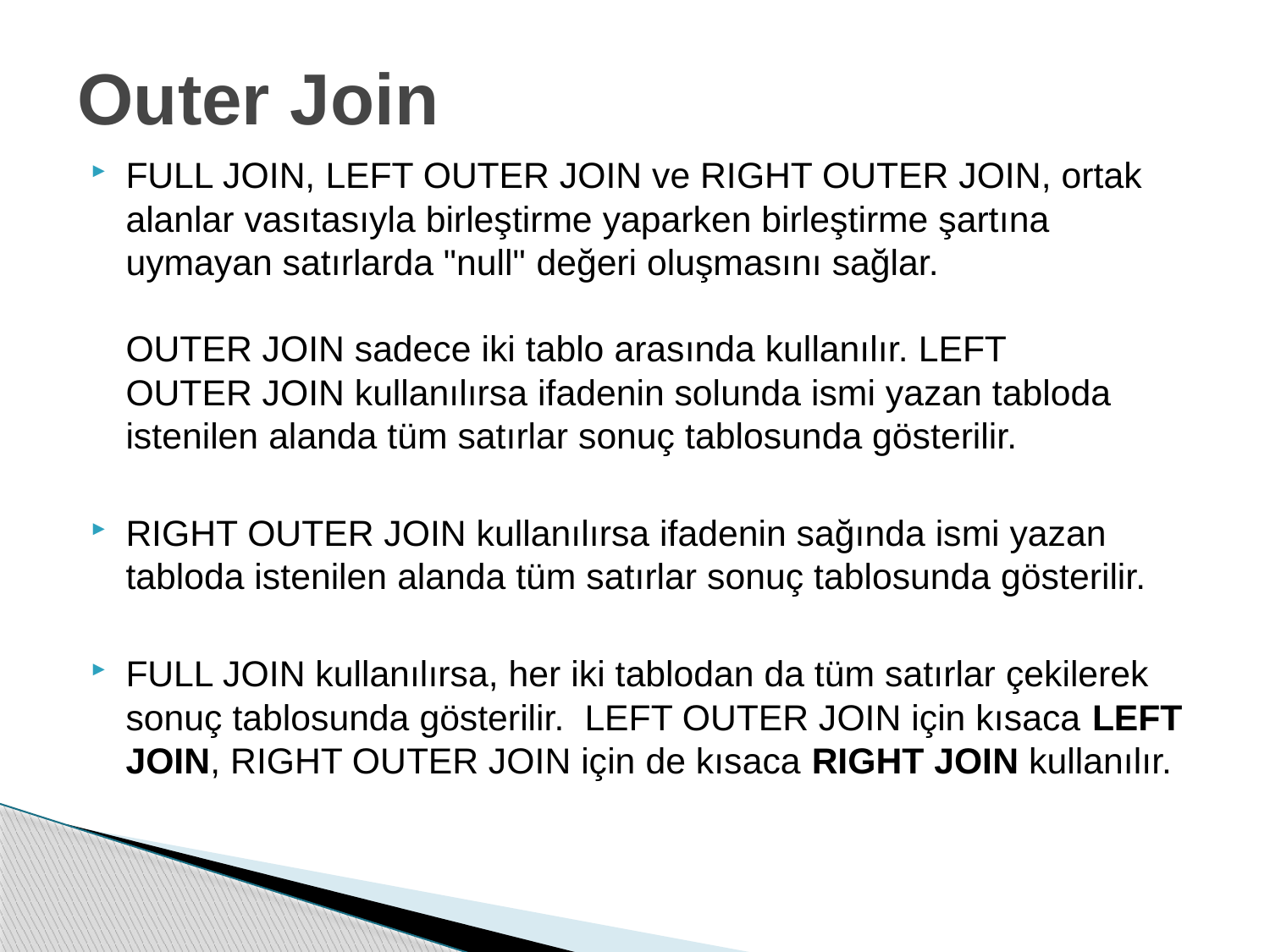

# Outer Join
FULL JOIN, LEFT OUTER JOIN ve RIGHT OUTER JOIN, ortak alanlar vasıtasıyla birleştirme yaparken birleştirme şartına uymayan satırlarda "null" değeri oluşmasını sağlar.
OUTER JOIN sadece iki tablo arasında kullanılır. LEFT OUTER JOIN kullanılırsa ifadenin solunda ismi yazan tabloda istenilen alanda tüm satırlar sonuç tablosunda gösterilir.

RIGHT OUTER JOIN kullanılırsa ifadenin sağında ismi yazan tabloda istenilen alanda tüm satırlar sonuç tablosunda gösterilir.

FULL JOIN kullanılırsa, her iki tablodan da tüm satırlar çekilerek sonuç tablosunda gösterilir.  LEFT OUTER JOIN için kısaca LEFT JOIN, RIGHT OUTER JOIN için de kısaca RIGHT JOIN kullanılır.